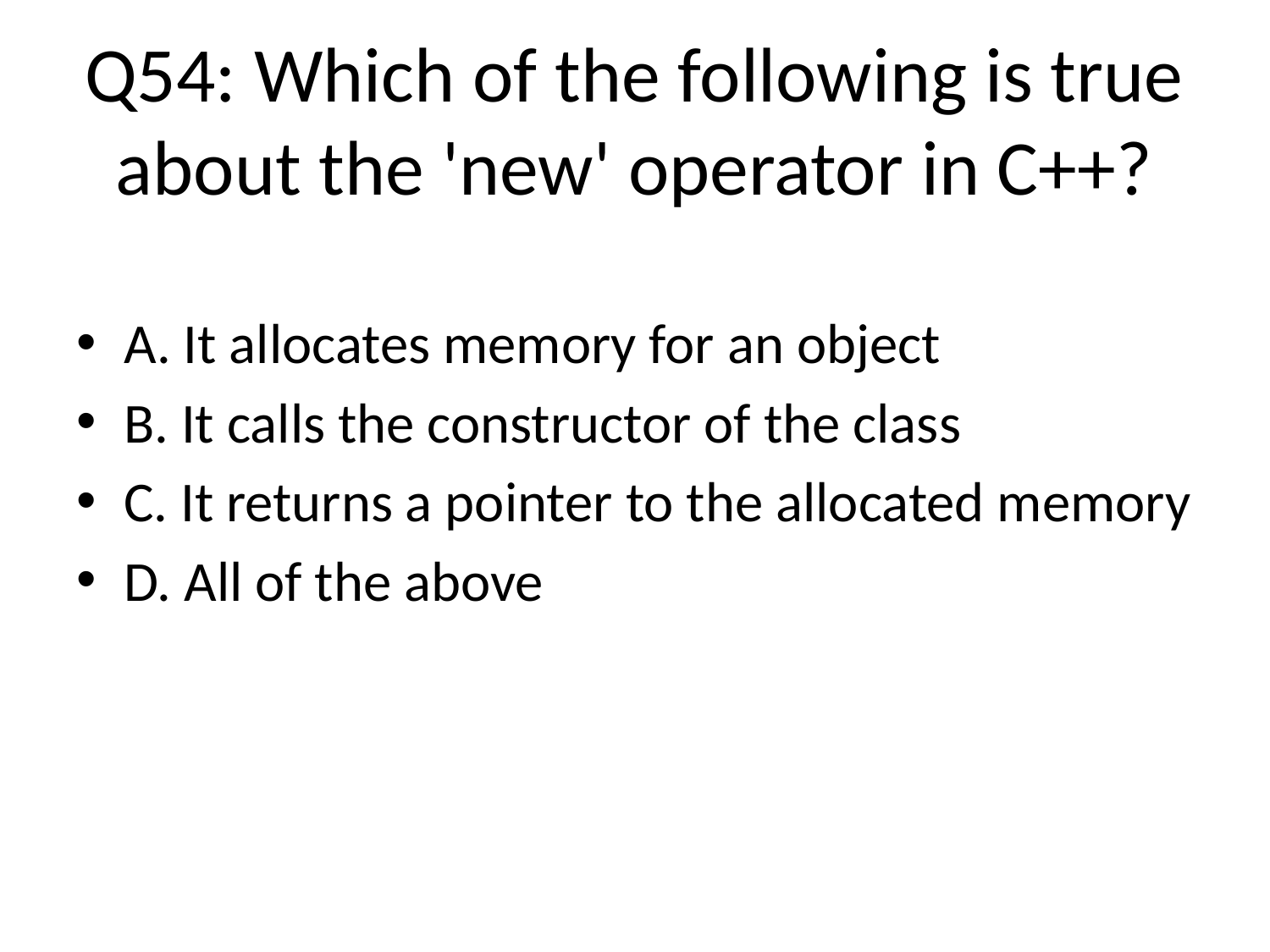

# Q54: Which of the following is true about the 'new' operator in C++?

A. It allocates memory for an object
B. It calls the constructor of the class
C. It returns a pointer to the allocated memory
D. All of the above